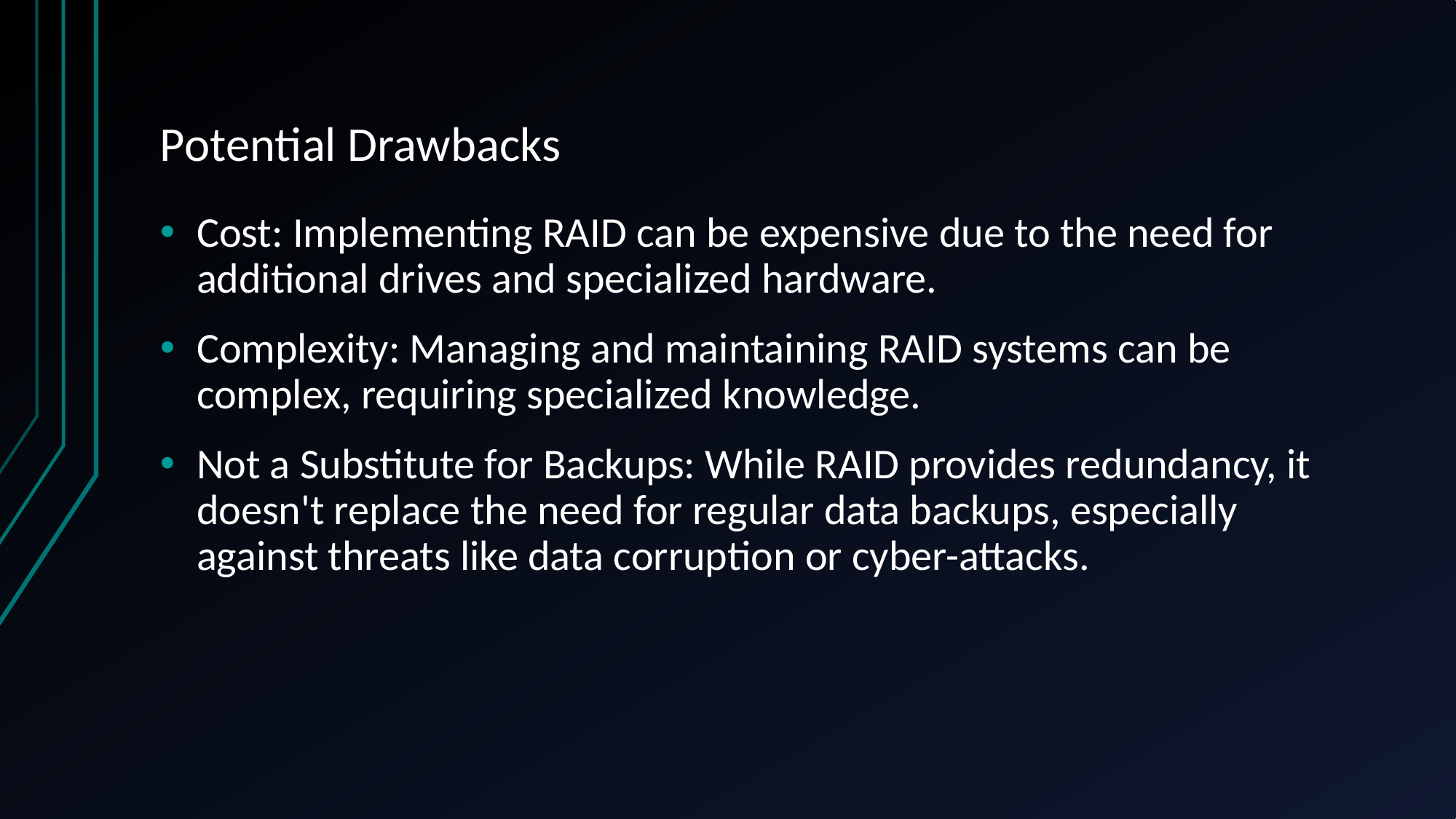

# Potential Drawbacks
Cost: Implementing RAID can be expensive due to the need for additional drives and specialized hardware.
Complexity: Managing and maintaining RAID systems can be complex, requiring specialized knowledge.
Not a Substitute for Backups: While RAID provides redundancy, it doesn't replace the need for regular data backups, especially against threats like data corruption or cyber-attacks.